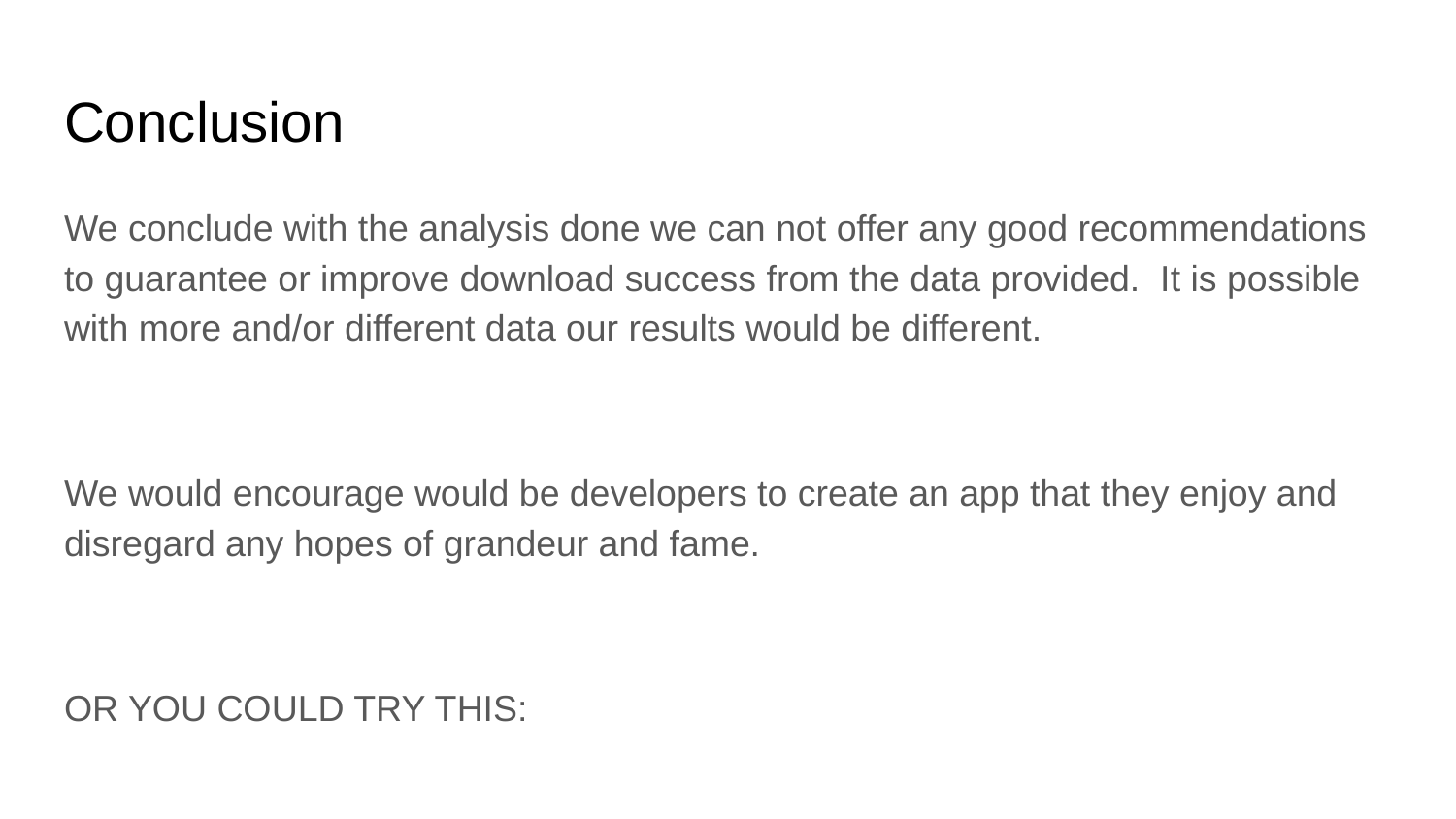

# Conclusion
We conclude with the analysis done we can not offer any good recommendations to guarantee or improve download success from the data provided.  It is possible with more and/or different data our results would be different.

We would encourage would be developers to create an app that they enjoy and disregard any hopes of grandeur and fame.

OR YOU COULD TRY THIS: